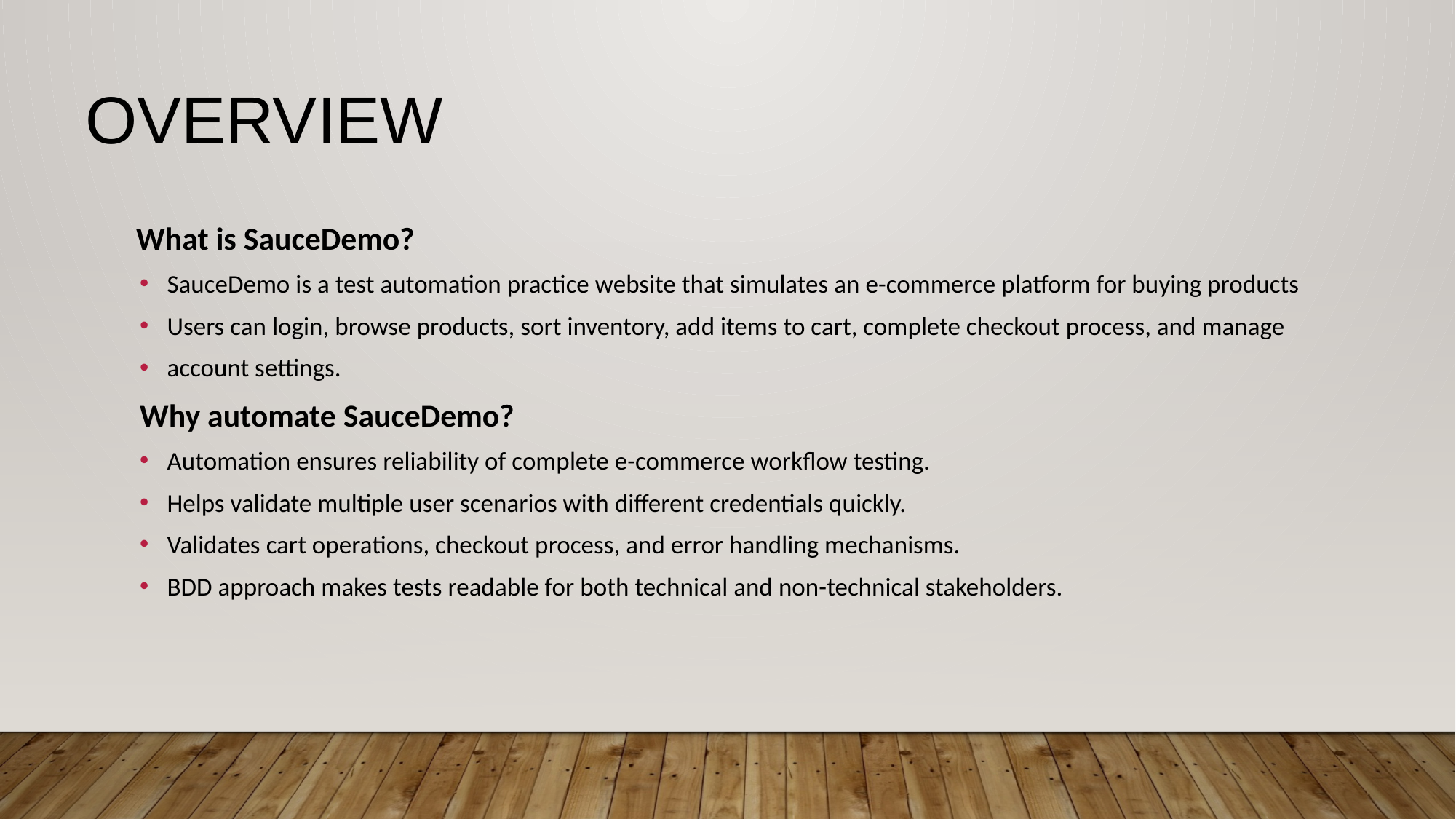

# Overview
       What is SauceDemo?
SauceDemo is a test automation practice website that simulates an e-commerce platform for buying products
Users can login, browse products, sort inventory, add items to cart, complete checkout process, and manage
account settings.
Why automate SauceDemo?
Automation ensures reliability of complete e-commerce workflow testing.
Helps validate multiple user scenarios with different credentials quickly.
Validates cart operations, checkout process, and error handling mechanisms.
BDD approach makes tests readable for both technical and non-technical stakeholders.